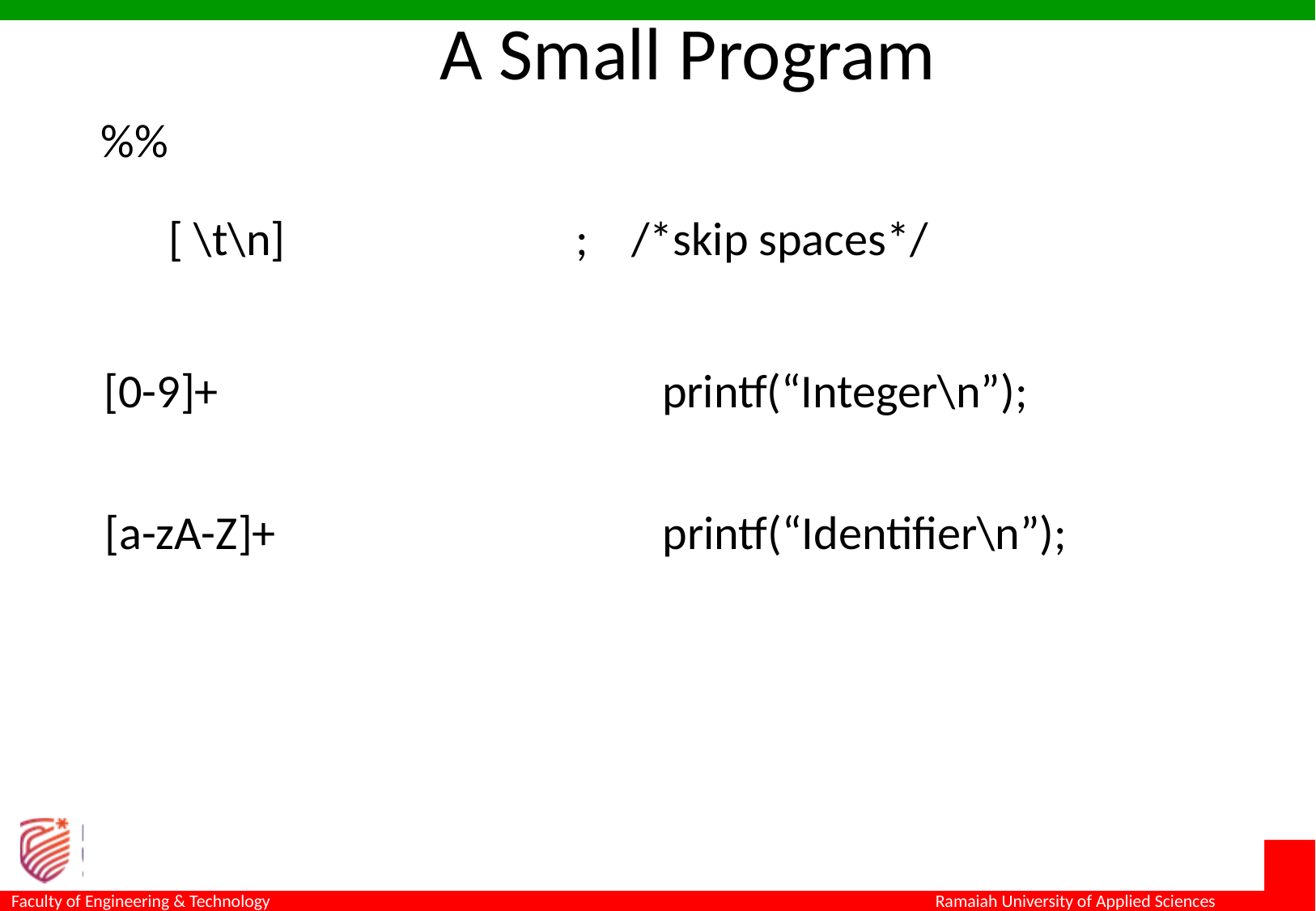

A Small Program
%%

[ \t\n]                       	    ;    /*skip spaces*/
[0-9]+
printf(“Integer\n”);
[a-zA-Z]+
printf(“Identifier\n”);